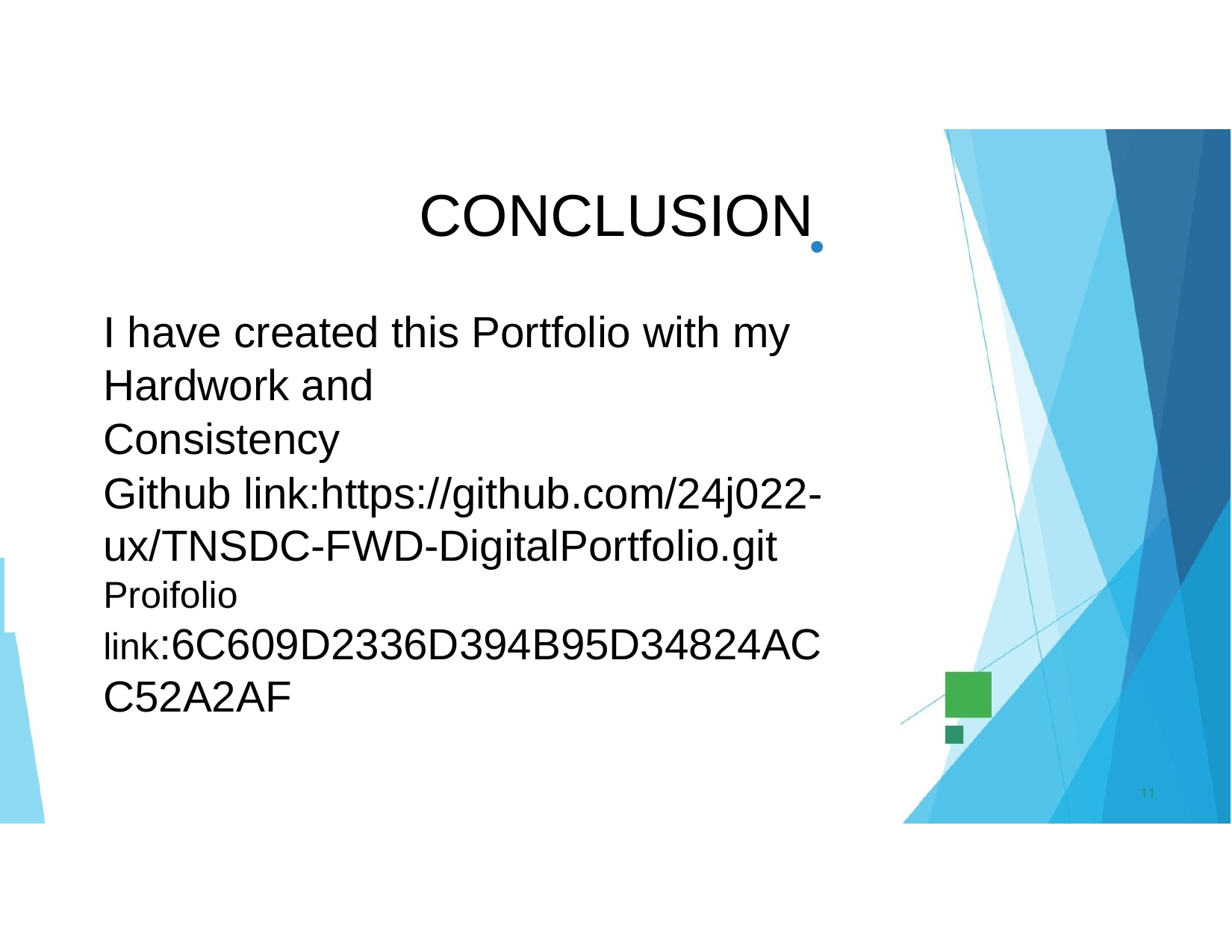

# CONCLUSION
•
I have created this Portfolio with my Hardwork and
Consistency
Github link:https://github.com/24j022-ux/TNSDC-FWD-DigitalPortfolio.git
Proifolio link:6C609D2336D394B95D34824ACC52A2AF